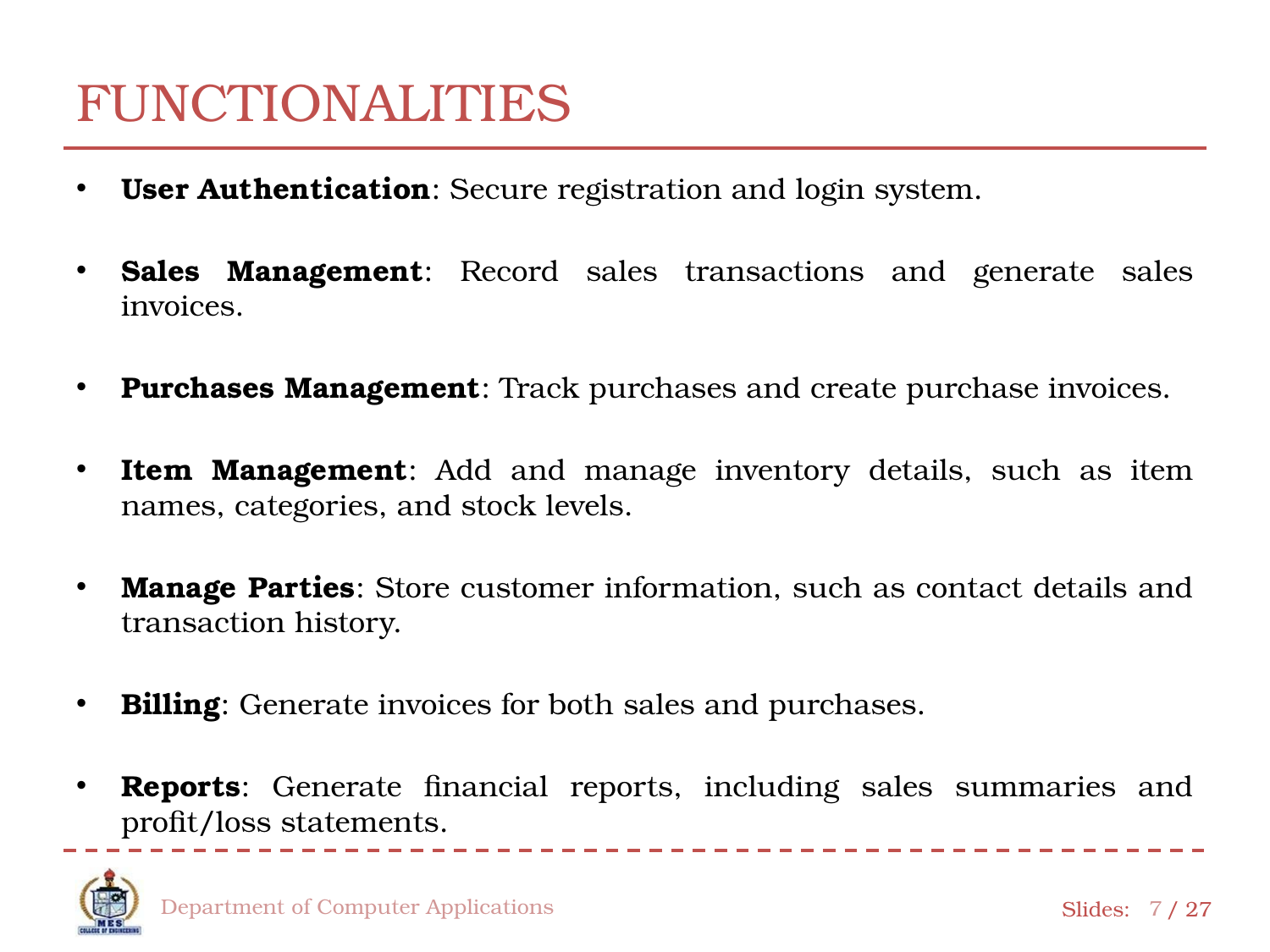

# FUNCTIONALITIES
User Authentication: Secure registration and login system.

Sales Management: Record sales transactions and generate sales invoices.

Purchases Management: Track purchases and create purchase invoices.

Item Management: Add and manage inventory details, such as item names, categories, and stock levels.

Manage Parties: Store customer information, such as contact details and transaction history.

Billing: Generate invoices for both sales and purchases.

Reports: Generate financial reports, including sales summaries and profit/loss statements.

Department of Computer Applications
7